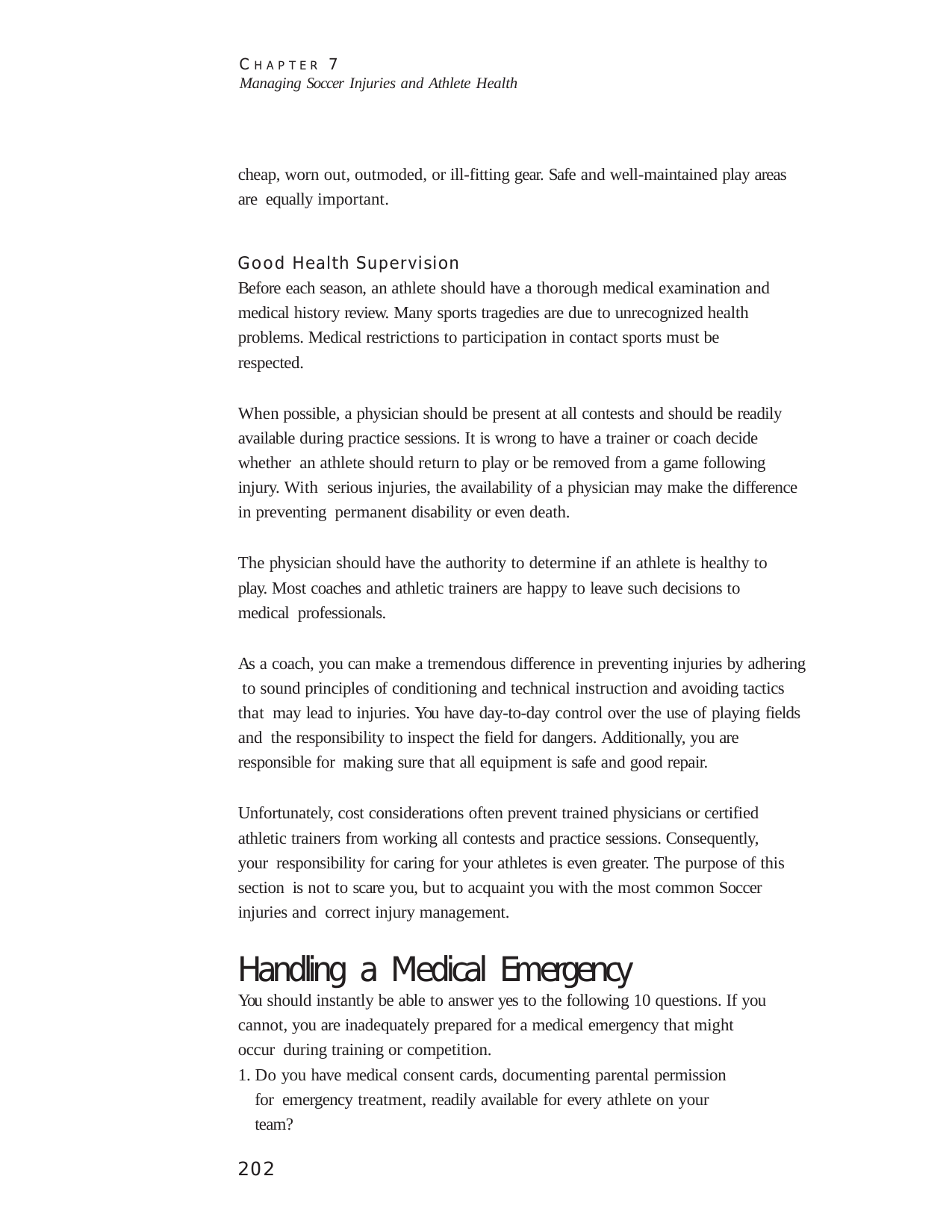

C H A P T E R   7
Managing Soccer Injuries and Athlete Health
cheap, worn out, outmoded, or ill-fitting gear. Safe and well-maintained play areas are  equally important.

Good Health Supervision
Before each season, an athlete should have a thorough medical examination and  medical history review. Many sports tragedies are due to unrecognized health  problems. Medical restrictions to participation in contact sports must be respected.

When possible, a physician should be present at all contests and should be readily  available during practice sessions. It is wrong to have a trainer or coach decide whether  an athlete should return to play or be removed from a game following injury. With  serious injuries, the availability of a physician may make the difference in preventing  permanent disability or even death.

The physician should have the authority to determine if an athlete is healthy to  play. Most coaches and athletic trainers are happy to leave such decisions to medical  professionals.

As a coach, you can make a tremendous difference in preventing injuries by adhering  to sound principles of conditioning and technical instruction and avoiding tactics that  may lead to injuries. You have day-to-day control over the use of playing fields and  the responsibility to inspect the field for dangers. Additionally, you are responsible for  making sure that all equipment is safe and good repair.

Unfortunately, cost considerations often prevent trained physicians or certified  athletic trainers from working all contests and practice sessions. Consequently, your  responsibility for caring for your athletes is even greater. The purpose of this section  is not to scare you, but to acquaint you with the most common Soccer injuries and  correct injury management.

Handling a Medical Emergency
You should instantly be able to answer yes to the following 10 questions. If you
cannot, you are inadequately prepared for a medical emergency that might occur  during training or competition.
1. Do you have medical consent cards, documenting parental permission for  emergency treatment, readily available for every athlete on your team?
202